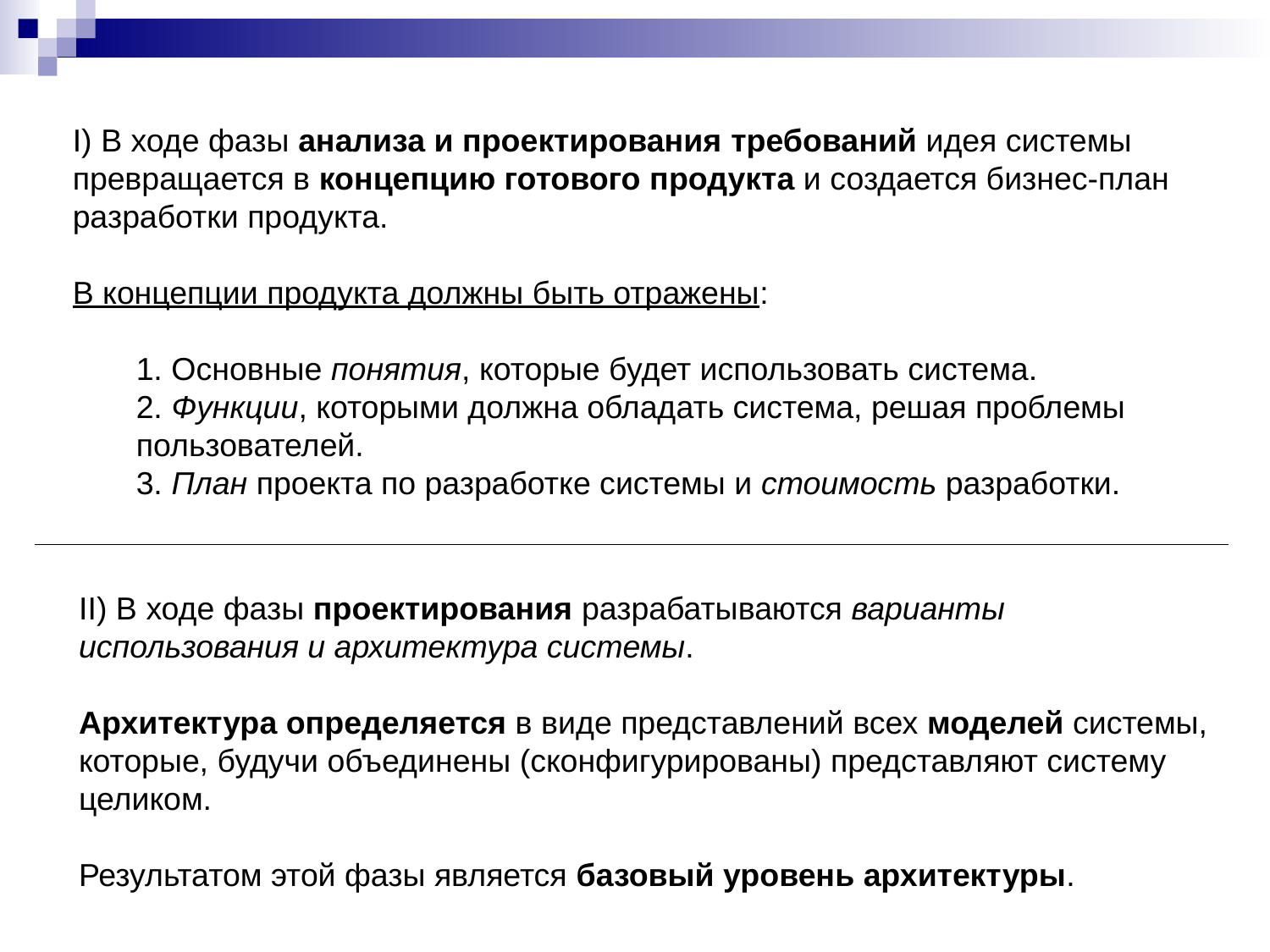

I) В ходе фазы анализа и проектирования требований идея системы превращается в концепцию готового продукта и создается бизнес-план разработки продукта.

В концепции продукта должны быть отражены:

1. Основные понятия, которые будет использовать система.
2. Функции, которыми должна обладать система, решая проблемы пользователей.
3. План проекта по разработке системы и стоимость разработки.
II) В ходе фазы проектирования разрабатываются варианты использования и архитектура системы.

Архитектура определяется в виде представлений всех моделей системы, которые, будучи объединены (сконфигурированы) представляют систему целиком.

Результатом этой фазы является базовый уровень архитектуры.